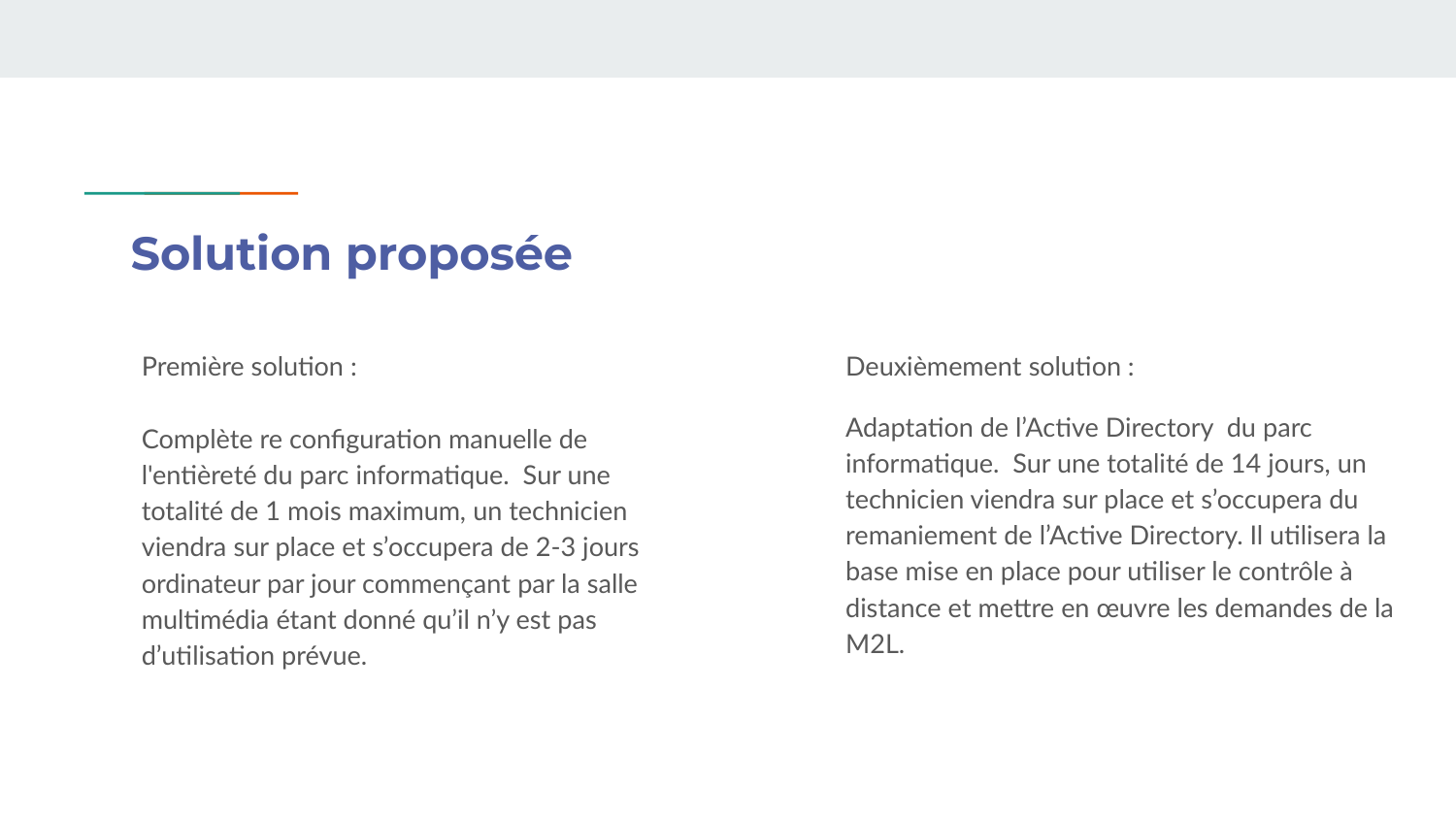

# Solution proposée​
Première solution :
Complète re configuration manuelle de l'entièreté du parc informatique.  Sur une totalité de 1 mois maximum, un technicien viendra sur place et s’occupera de 2-3 jours ordinateur par jour commençant par la salle multimédia étant donné qu’il n’y est pas d’utilisation prévue.
Deuxièmement solution :
Adaptation de l’Active Directory  du parc informatique.  Sur une totalité de 14 jours, un technicien viendra sur place et s’occupera du remaniement de l’Active Directory. Il utilisera la base mise en place pour utiliser le contrôle à distance et mettre en œuvre les demandes de la M2L.